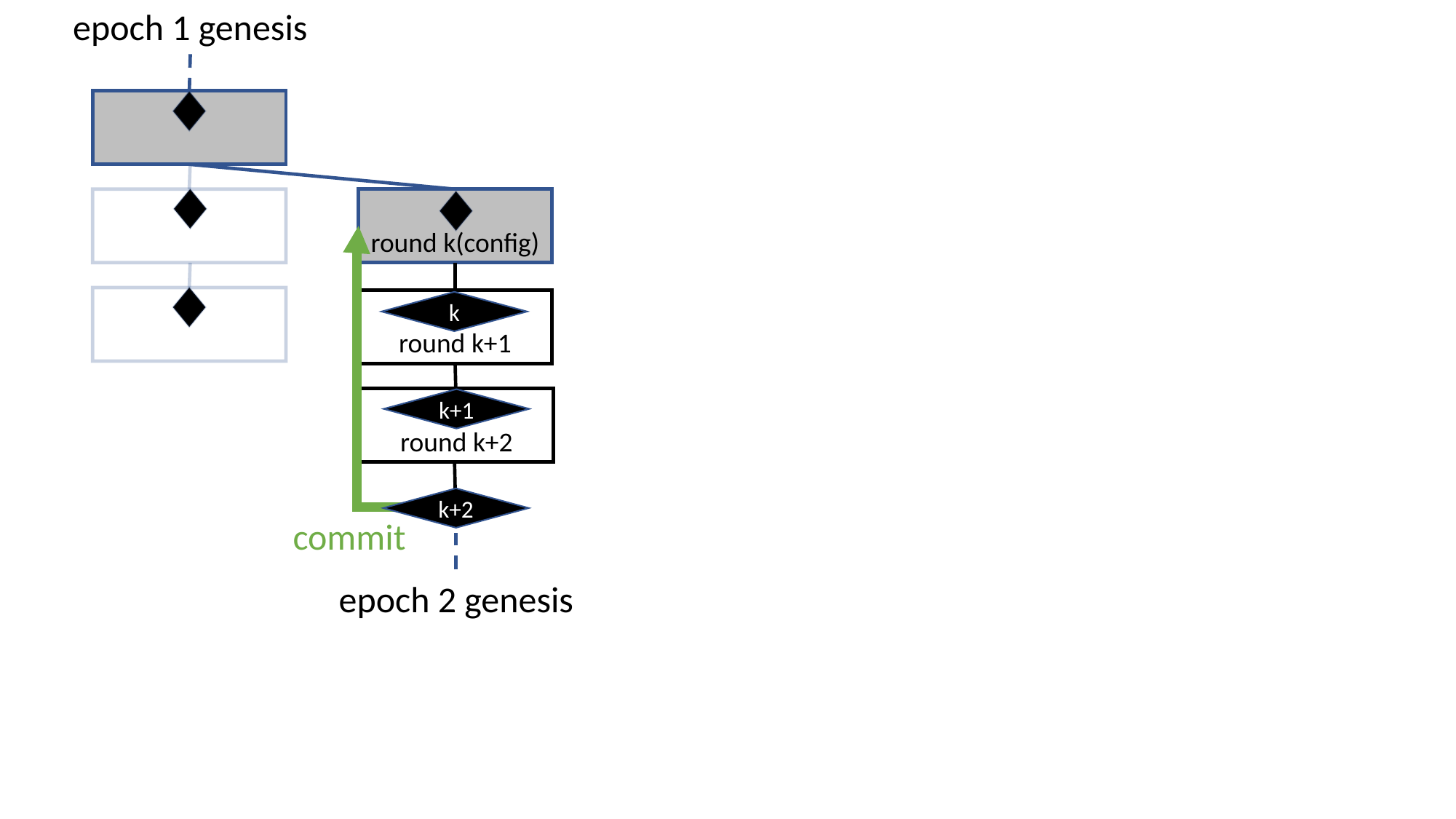

epoch 1 genesis

round k(config)

round k+1
k
round k+2
k+1
k+2
commit
epoch 2 genesis